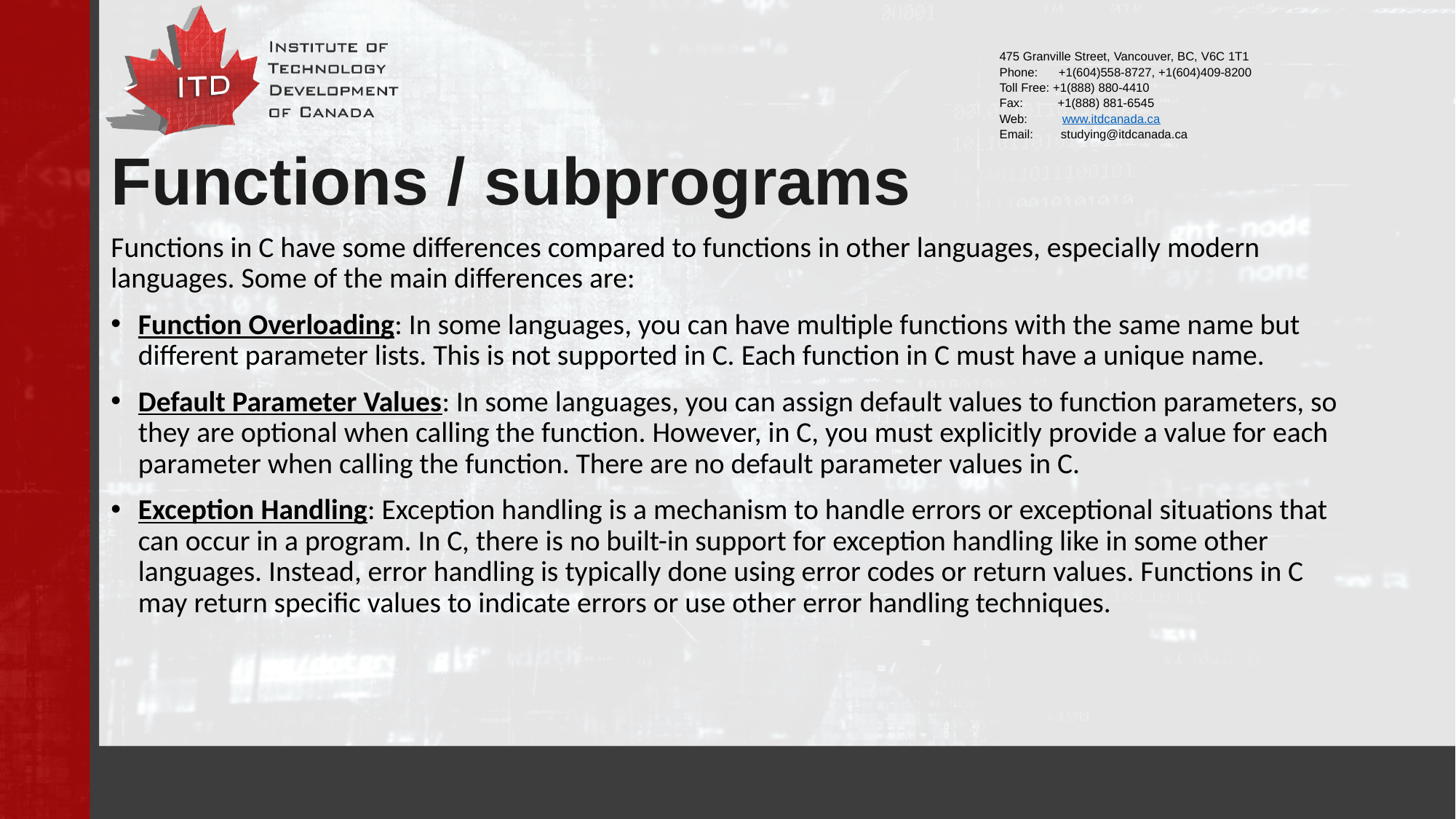

# Functions / subprograms
Functions in C have some differences compared to functions in other languages, especially modern languages. Some of the main differences are:
Function Overloading: In some languages, you can have multiple functions with the same name but different parameter lists. This is not supported in C. Each function in C must have a unique name.
Default Parameter Values: In some languages, you can assign default values to function parameters, so they are optional when calling the function. However, in C, you must explicitly provide a value for each parameter when calling the function. There are no default parameter values in C.
Exception Handling: Exception handling is a mechanism to handle errors or exceptional situations that can occur in a program. In C, there is no built-in support for exception handling like in some other languages. Instead, error handling is typically done using error codes or return values. Functions in C may return specific values to indicate errors or use other error handling techniques.